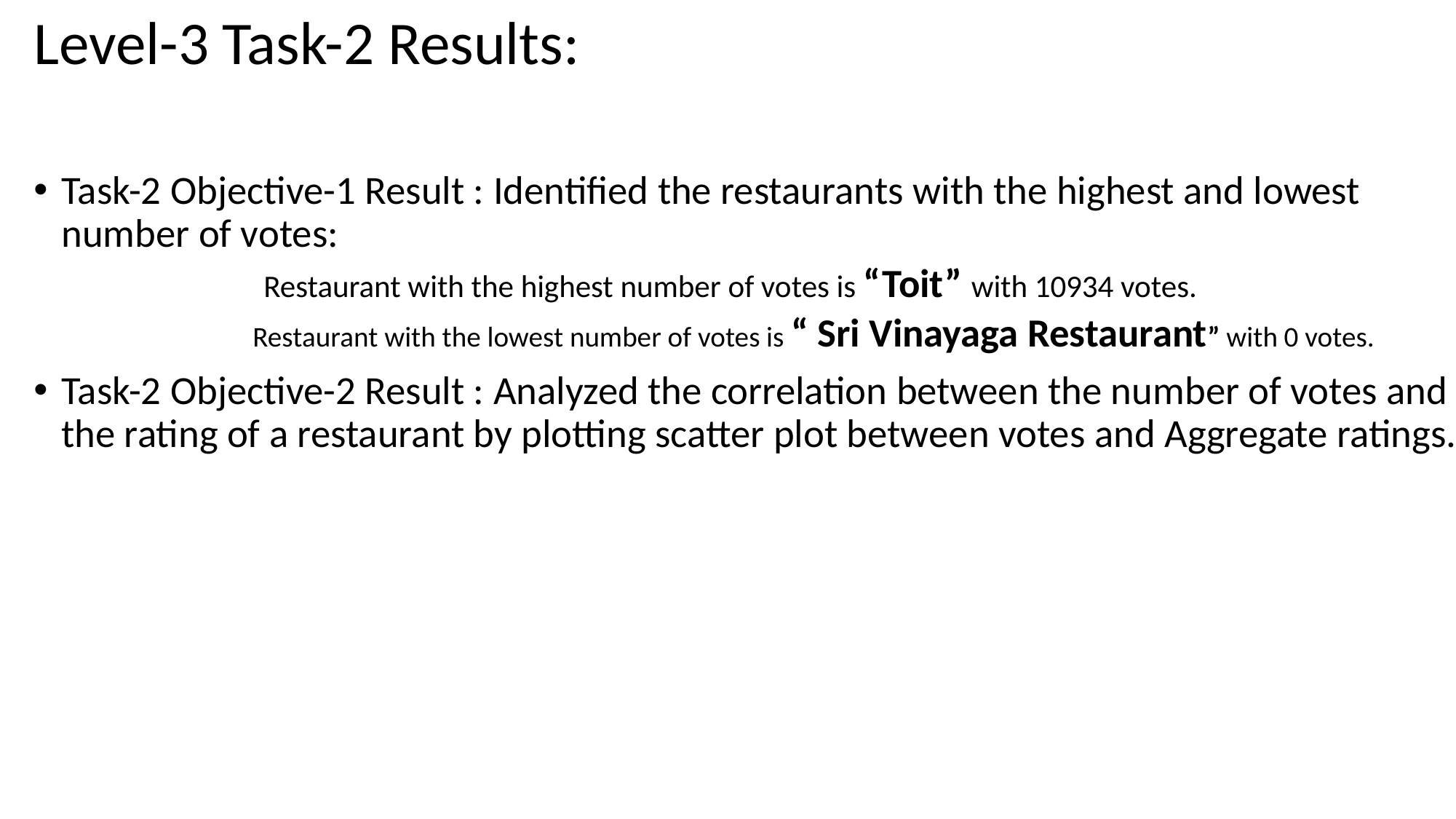

# Level-3 Task-2 Results:
Task-2 Objective-1 Result : Identified the restaurants with the highest and lowest number of votes:
	                             Restaurant with the highest number of votes is “Toit” with 10934 votes.
	 	             Restaurant with the lowest number of votes is “ Sri Vinayaga Restaurant” with 0 votes.
Task-2 Objective-2 Result : Analyzed the correlation between the number of votes and the rating of a restaurant by plotting scatter plot between votes and Aggregate ratings.